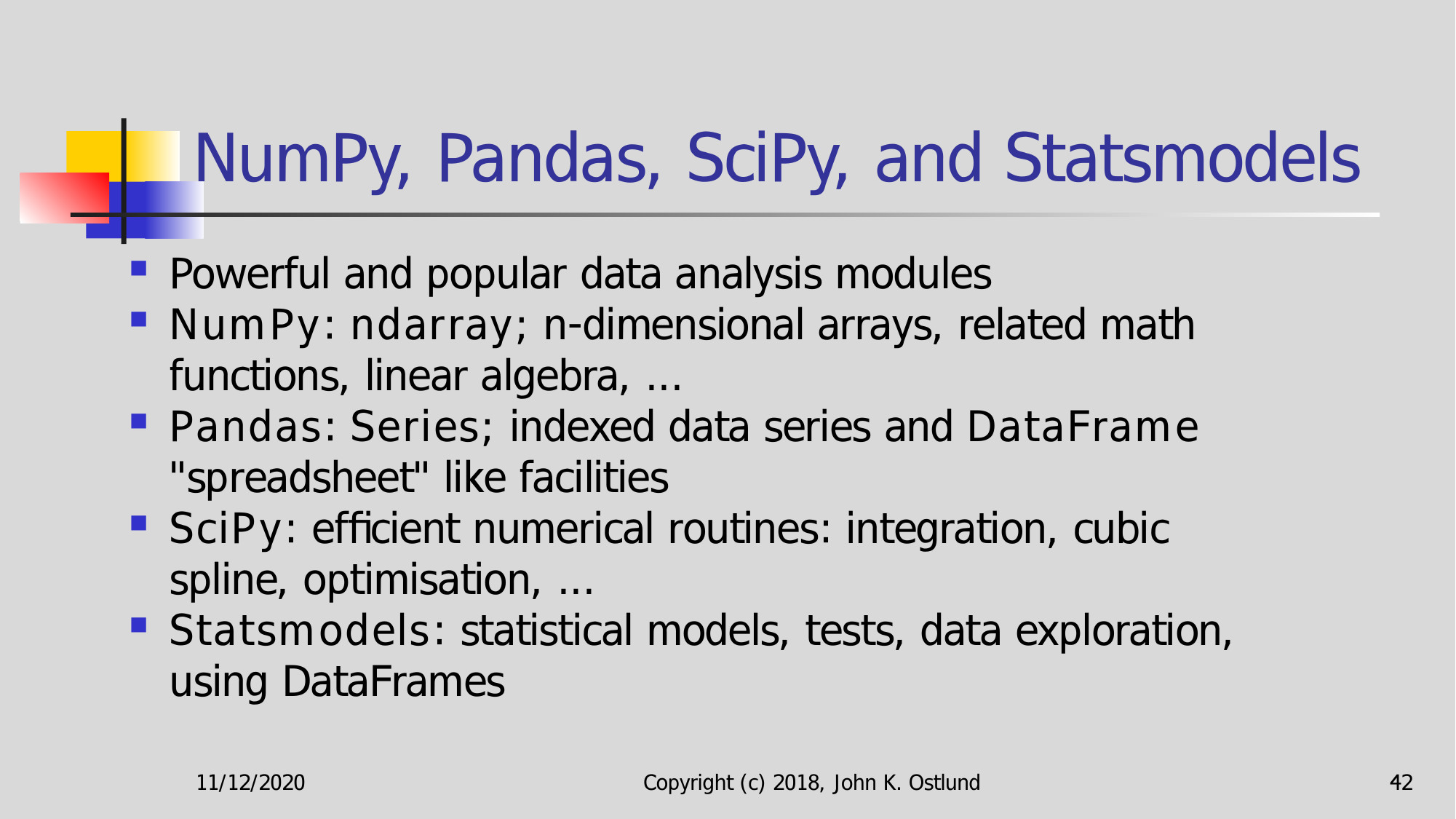

# NumPy, Pandas, SciPy, and Statsmodels
Powerful and popular data analysis modules
NumPy: ndarray; n-dimensional arrays, related math functions, linear algebra, ...
Pandas: Series; indexed data series and DataFrame "spreadsheet" like facilities
SciPy: efficient numerical routines: integration, cubic spline, optimisation, ...
Statsmodels: statistical models, tests, data exploration, using DataFrames
11/12/2020
Copyright (c) 2018, John K. Ostlund
42